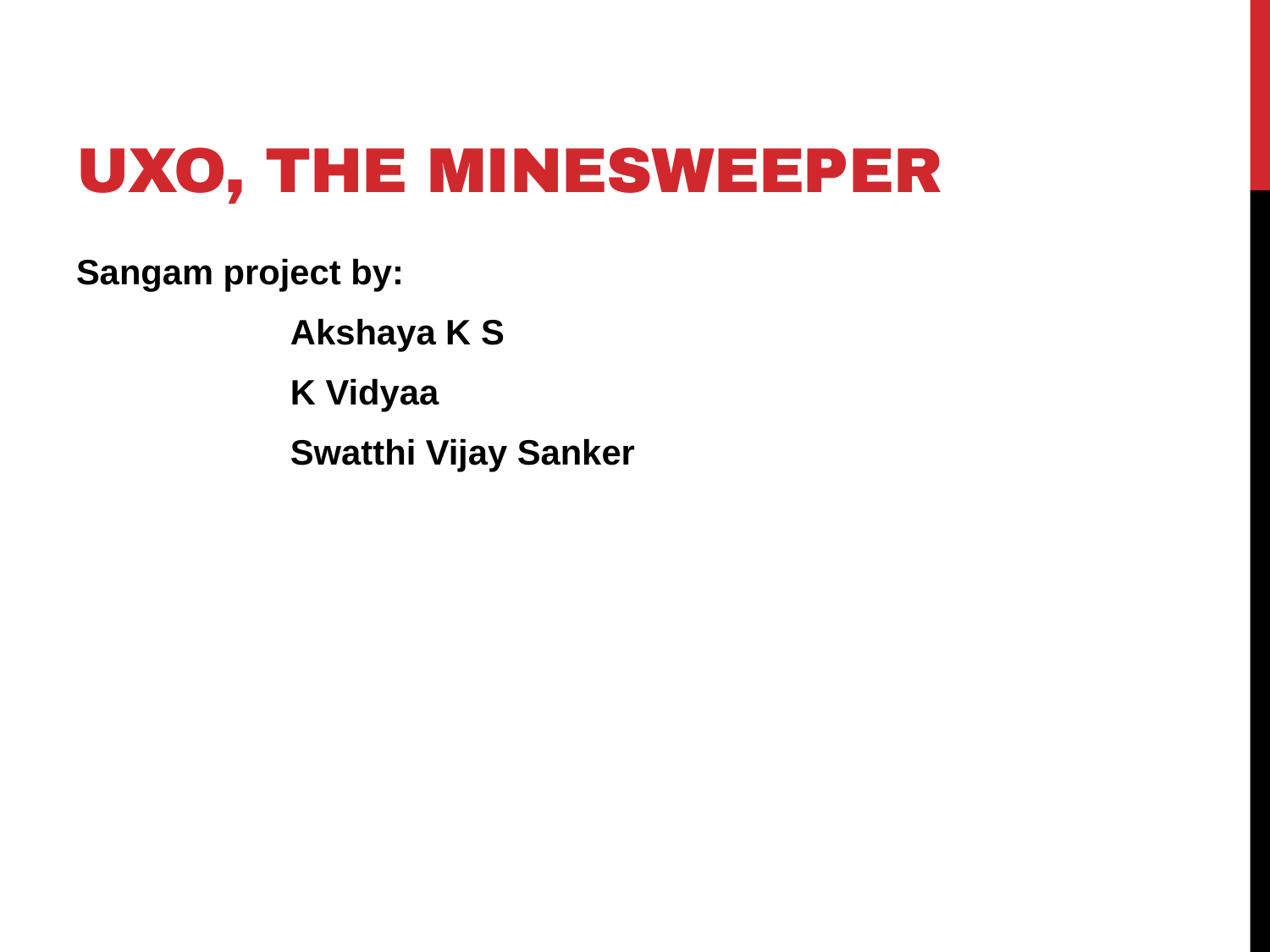

# Uxo, the minesweeper
Sangam project by:
                      Akshaya K S
                      K Vidyaa
                      Swatthi Vijay Sanker